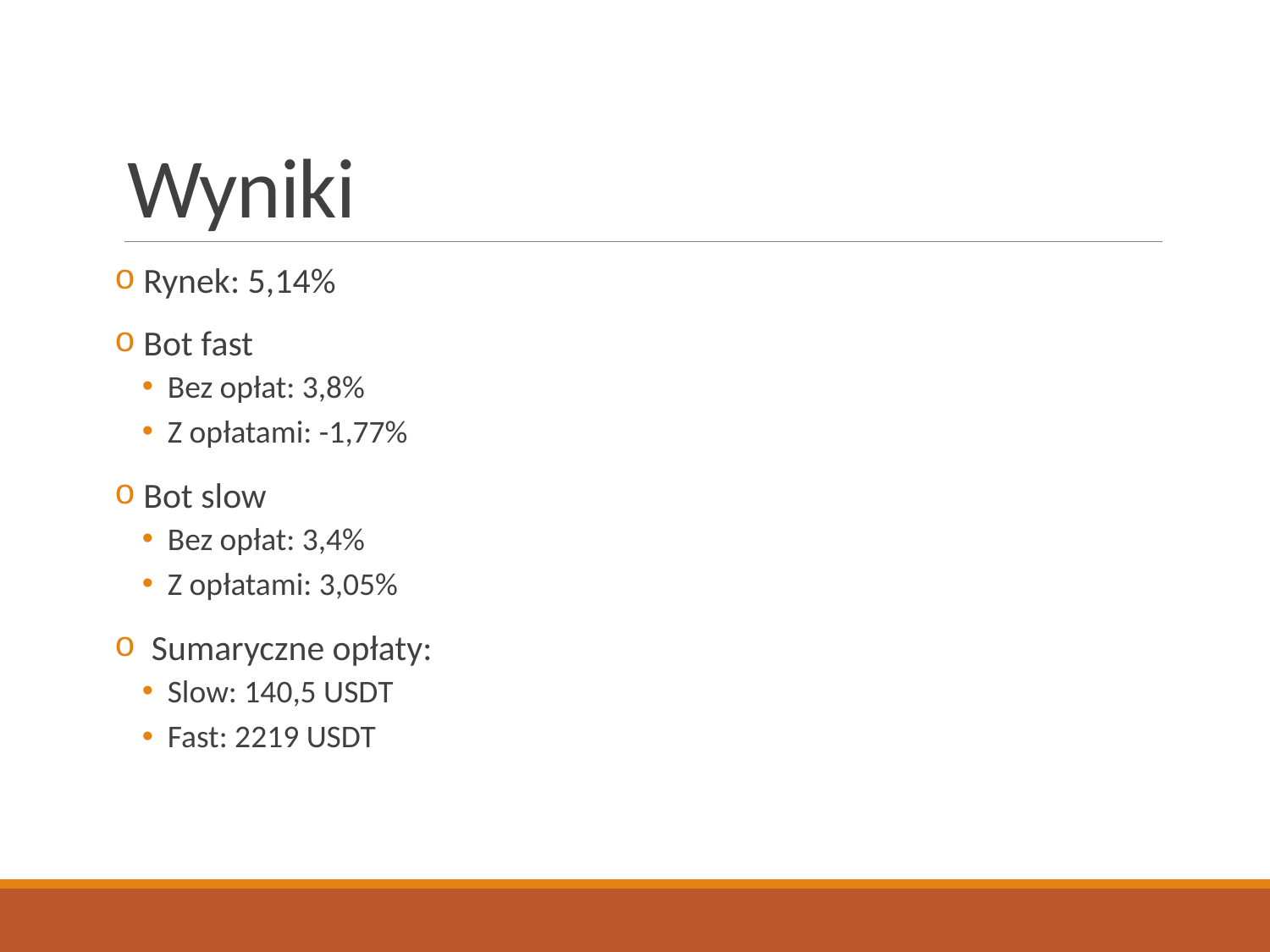

# Wyniki
 Rynek: 5,14%
 Bot fast
Bez opłat: 3,8%
Z opłatami: -1,77%
 Bot slow
Bez opłat: 3,4%
Z opłatami: 3,05%
  Sumaryczne opłaty:
Slow: 140,5 USDT
Fast: 2219 USDT